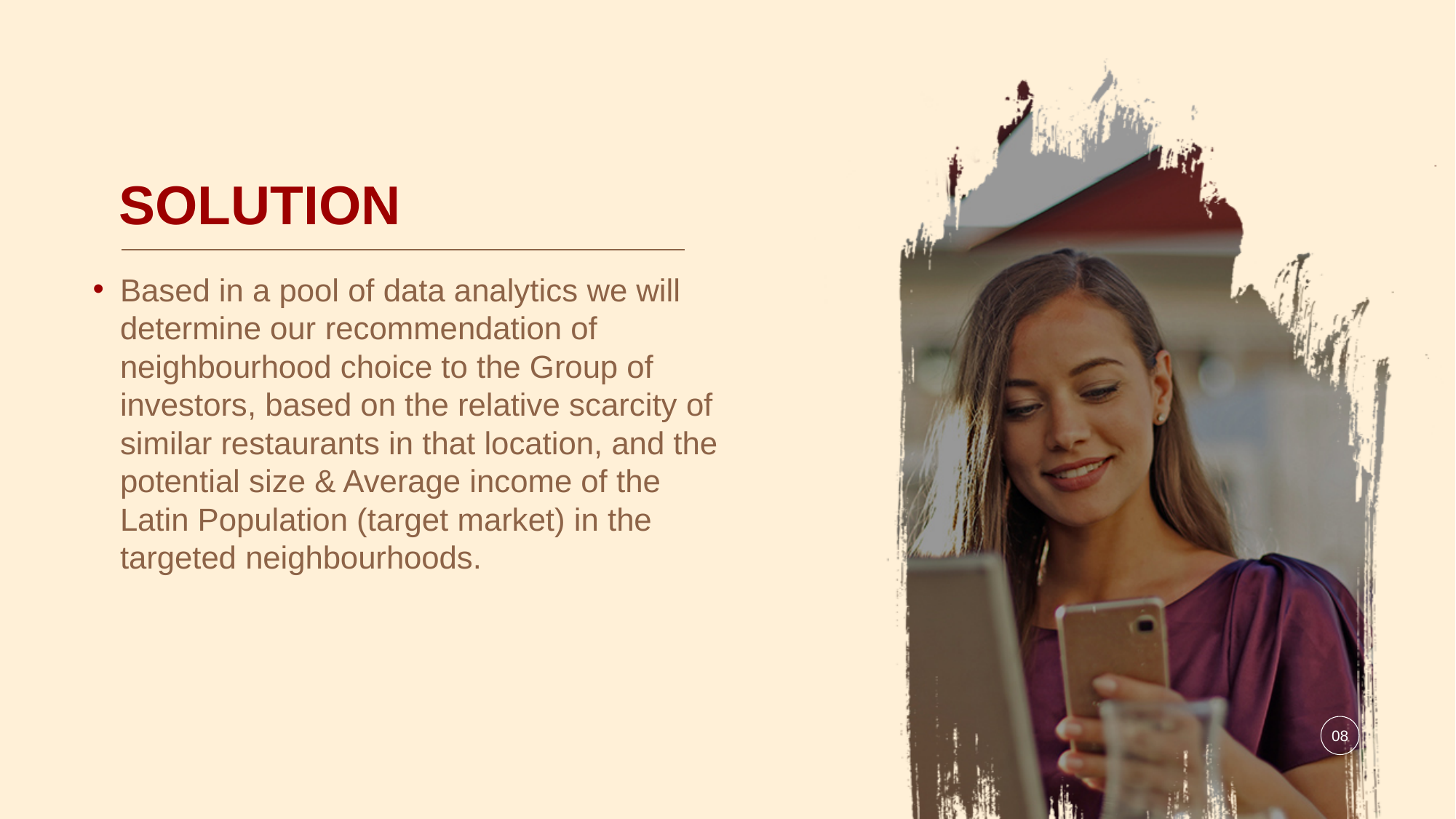

# SOLUTION
Based in a pool of data analytics we will determine our recommendation of neighbourhood choice to the Group of investors, based on the relative scarcity of similar restaurants in that location, and the potential size & Average income of the Latin Population (target market) in the targeted neighbourhoods.
08